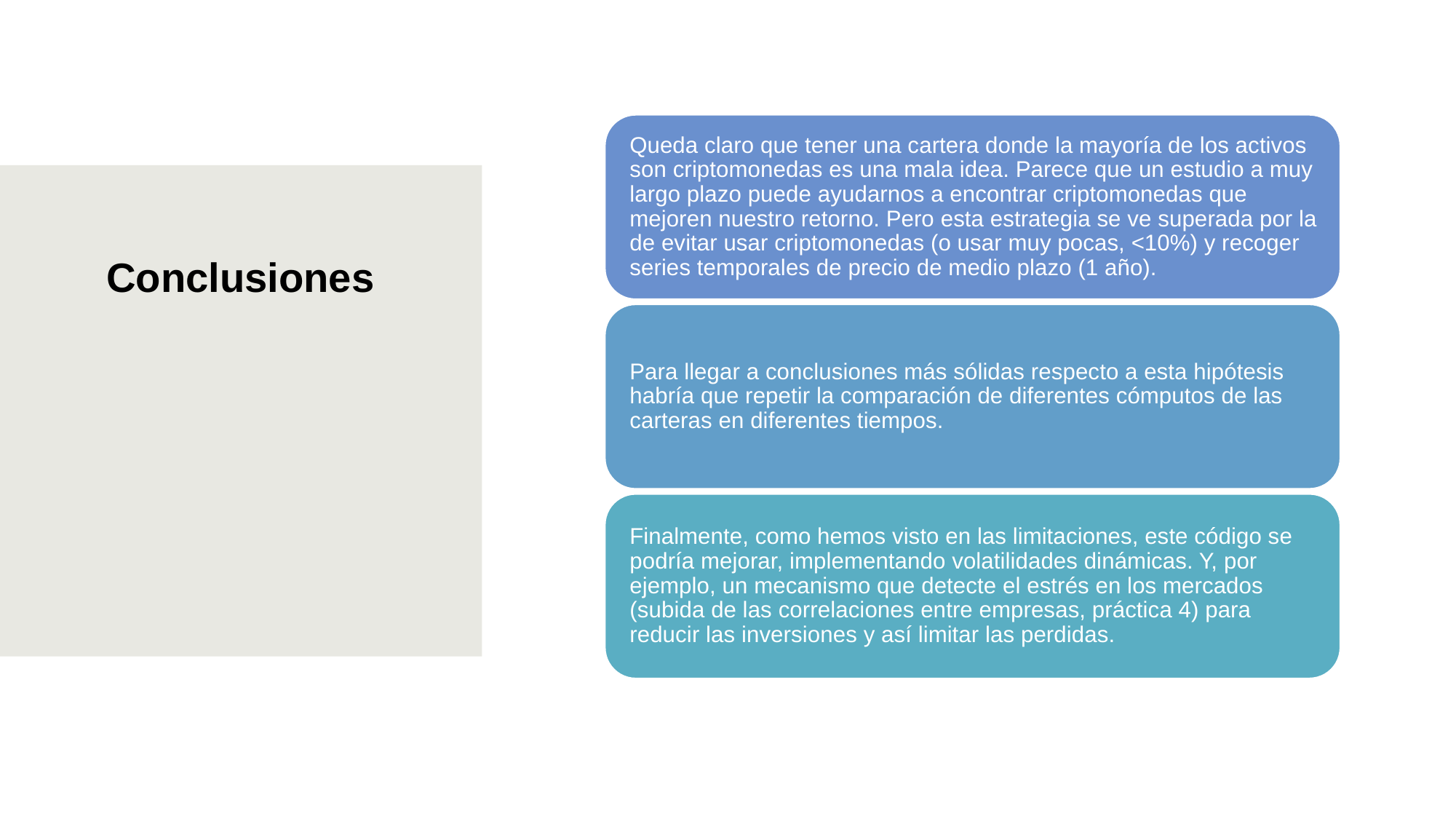

Queda claro que tener una cartera donde la mayoría de los activos son criptomonedas es una mala idea. Parece que un estudio a muy largo plazo puede ayudarnos a encontrar criptomonedas que mejoren nuestro retorno. Pero esta estrategia se ve superada por la de evitar usar criptomonedas (o usar muy pocas, <10%) y recoger series temporales de precio de medio plazo (1 año).
Para llegar a conclusiones más sólidas respecto a esta hipótesis habría que repetir la comparación de diferentes cómputos de las carteras en diferentes tiempos.
Finalmente, como hemos visto en las limitaciones, este código se podría mejorar, implementando volatilidades dinámicas. Y, por ejemplo, un mecanismo que detecte el estrés en los mercados (subida de las correlaciones entre empresas, práctica 4) para reducir las inversiones y así limitar las perdidas.

# Conclusiones